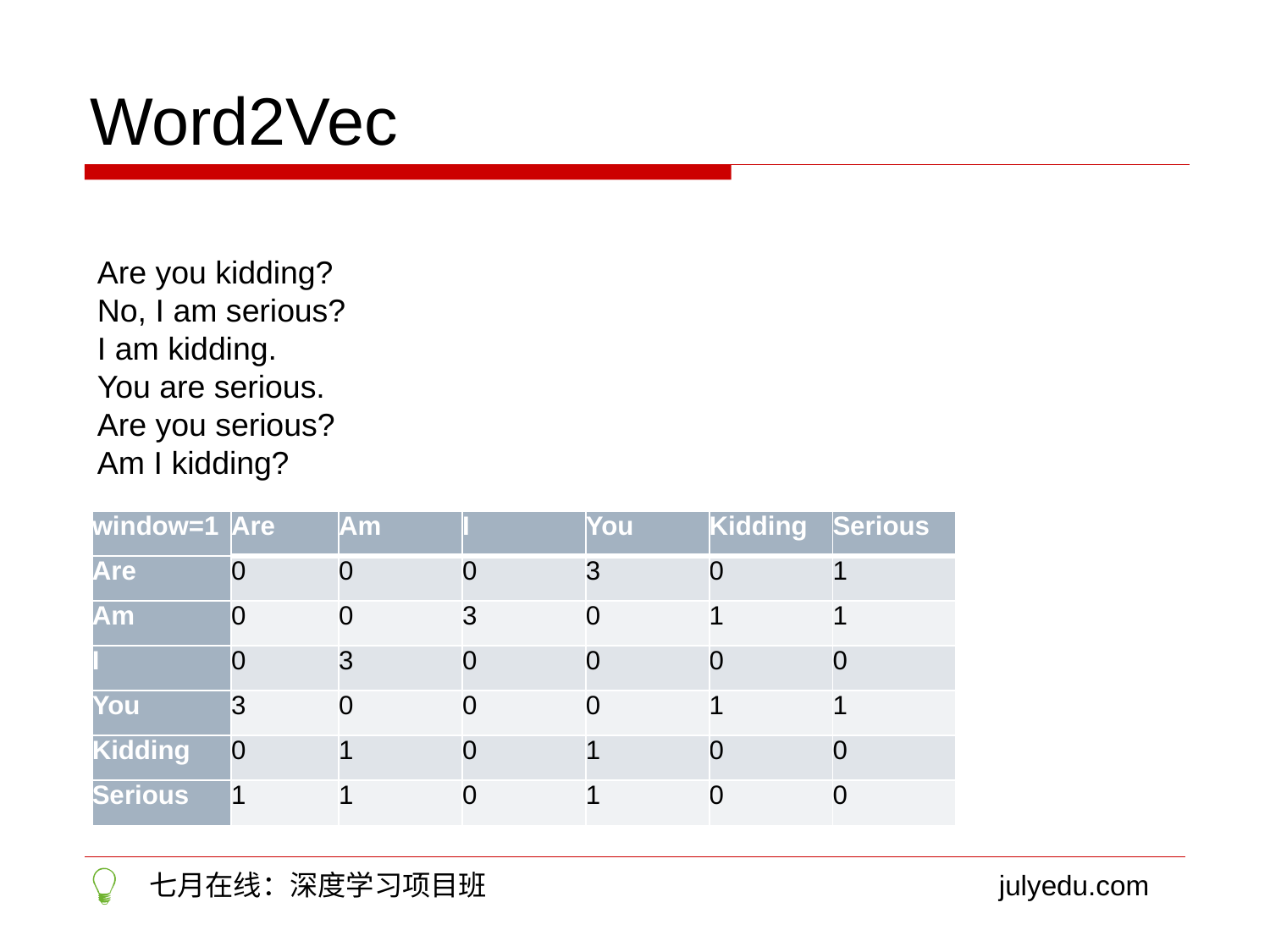

Word2Vec
Are you kidding?
No, I am serious?
I am kidding.
You are serious.
Are you serious?
Am I kidding?
| window=1 | Are | Am | I | You | Kidding | Serious |
| --- | --- | --- | --- | --- | --- | --- |
| Are | 0 | 0 | 0 | 3 | 0 | 1 |
| Am | 0 | 0 | 3 | 0 | 1 | 1 |
| I | 0 | 3 | 0 | 0 | 0 | 0 |
| You | 3 | 0 | 0 | 0 | 1 | 1 |
| Kidding | 0 | 1 | 0 | 1 | 0 | 0 |
| Serious | 1 | 1 | 0 | 1 | 0 | 0 |